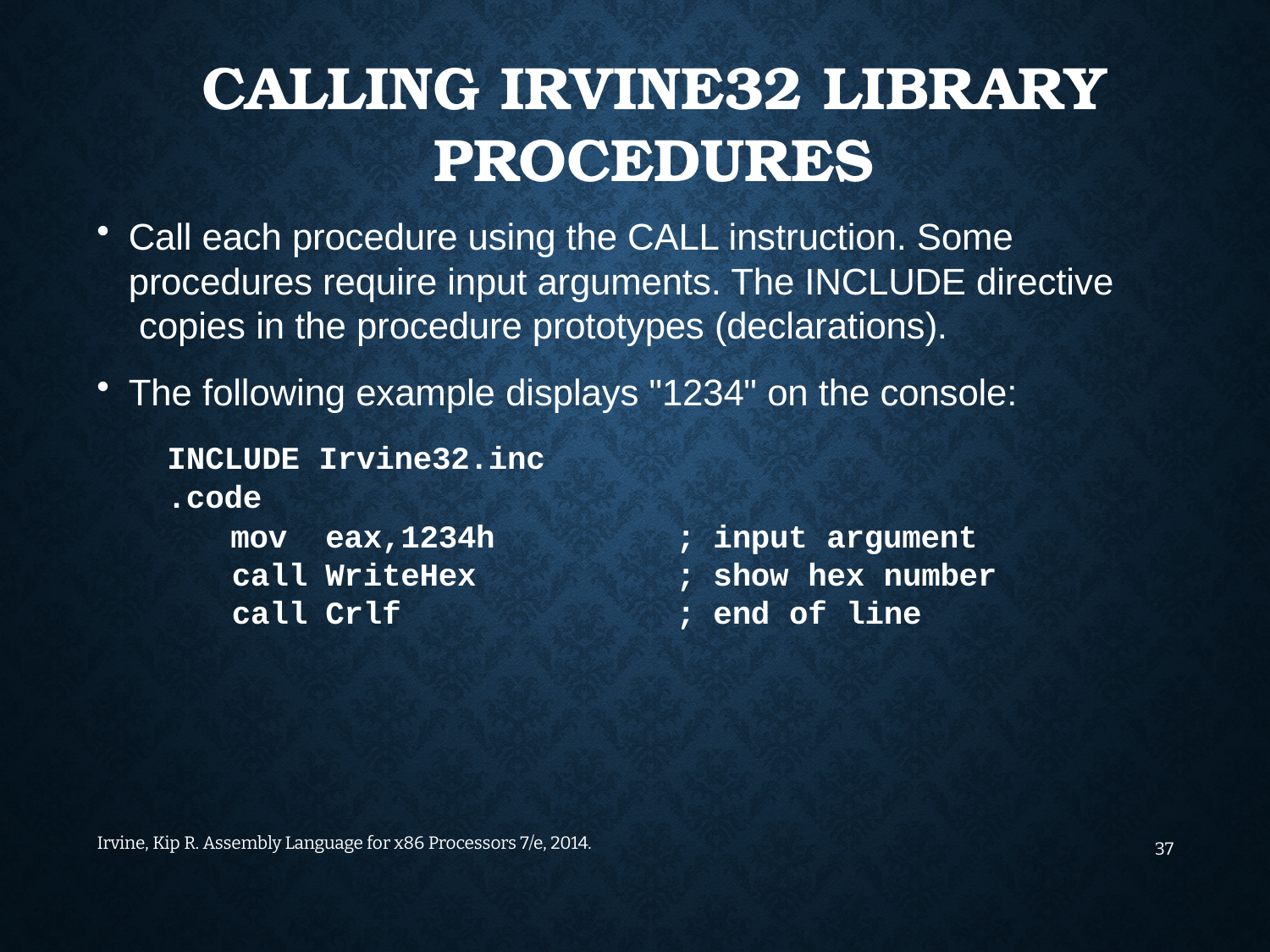

# Calling Irvine32 Library Procedures
Call each procedure using the CALL instruction. Some  procedures require input arguments. The INCLUDE directive  copies in the procedure prototypes (declarations).
The following example displays "1234" on the console:
| INCLUDE | Irvine32.inc |  |  |
| --- | --- | --- | --- |
| .code |  |  |  |
| mov | eax,1234h | ; | input argument |
| call | WriteHex | ; | show hex number |
| call | Crlf | ; | end of line |
Irvine, Kip R. Assembly Language for x86 Processors 7/e, 2014.
37